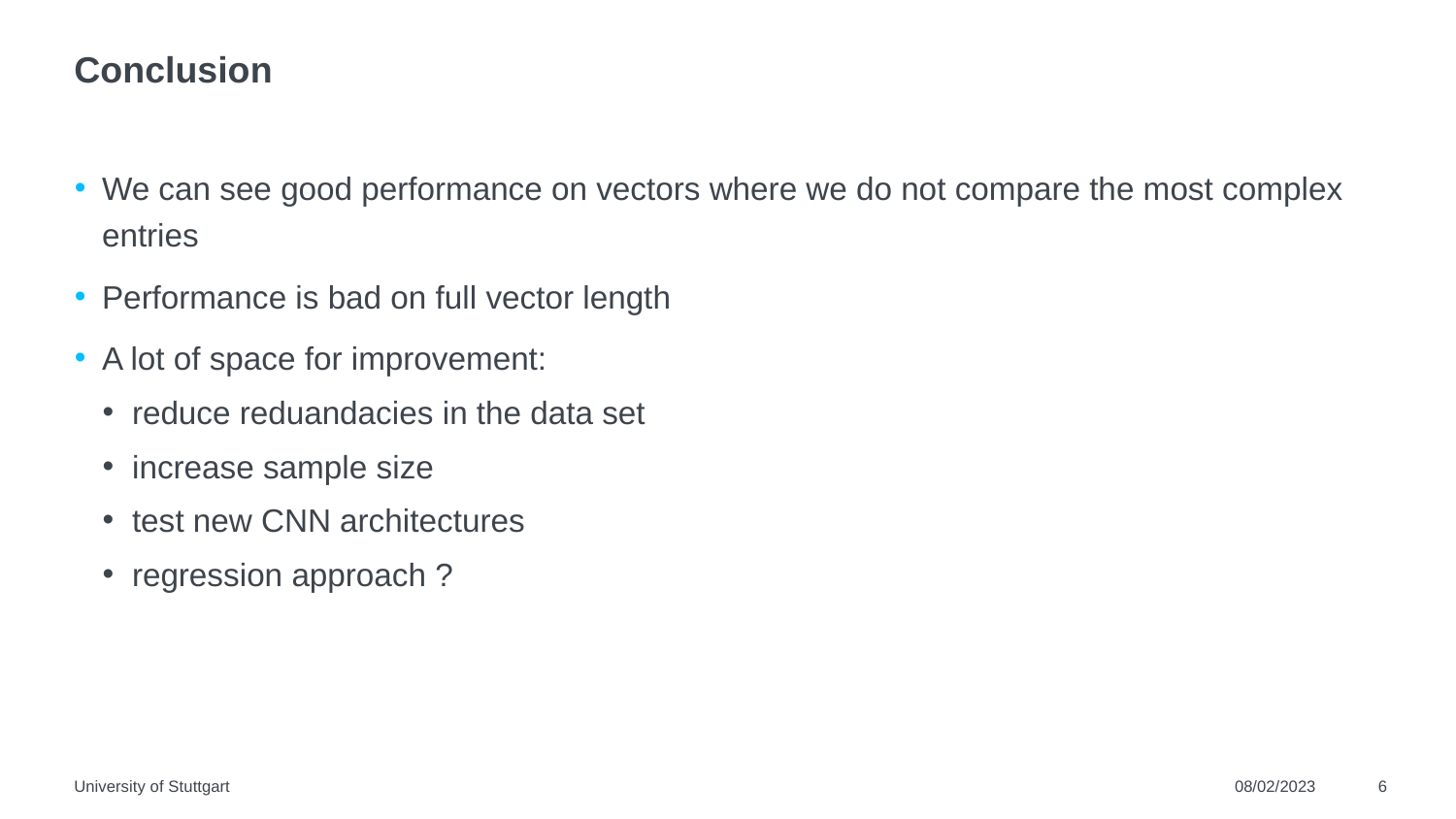

# Conclusion

We can see good performance on vectors where we do not compare the most complex entries
Performance is bad on full vector length
A lot of space for improvement:
reduce reduandacies in the data set
increase sample size
test new CNN architectures
regression approach ?
University of Stuttgart
08/02/2023
6